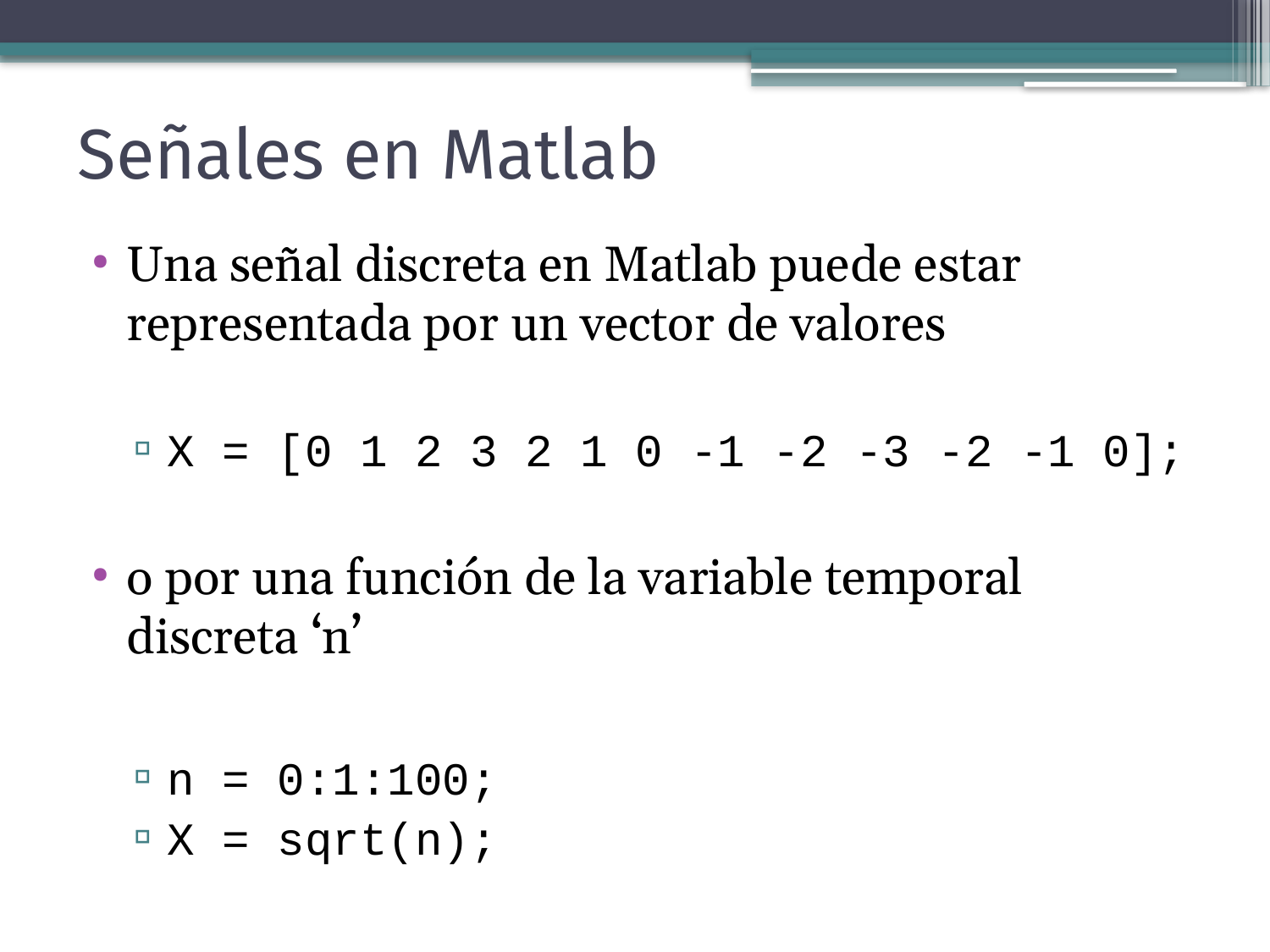

# Señales en Matlab
Una señal discreta en Matlab puede estar representada por un vector de valores

X = [0 1 2 3 2 1 0 -1 -2 -3 -2 -1 0];

o por una función de la variable temporal discreta ‘n’

n = 0:1:100;
X = sqrt(n);